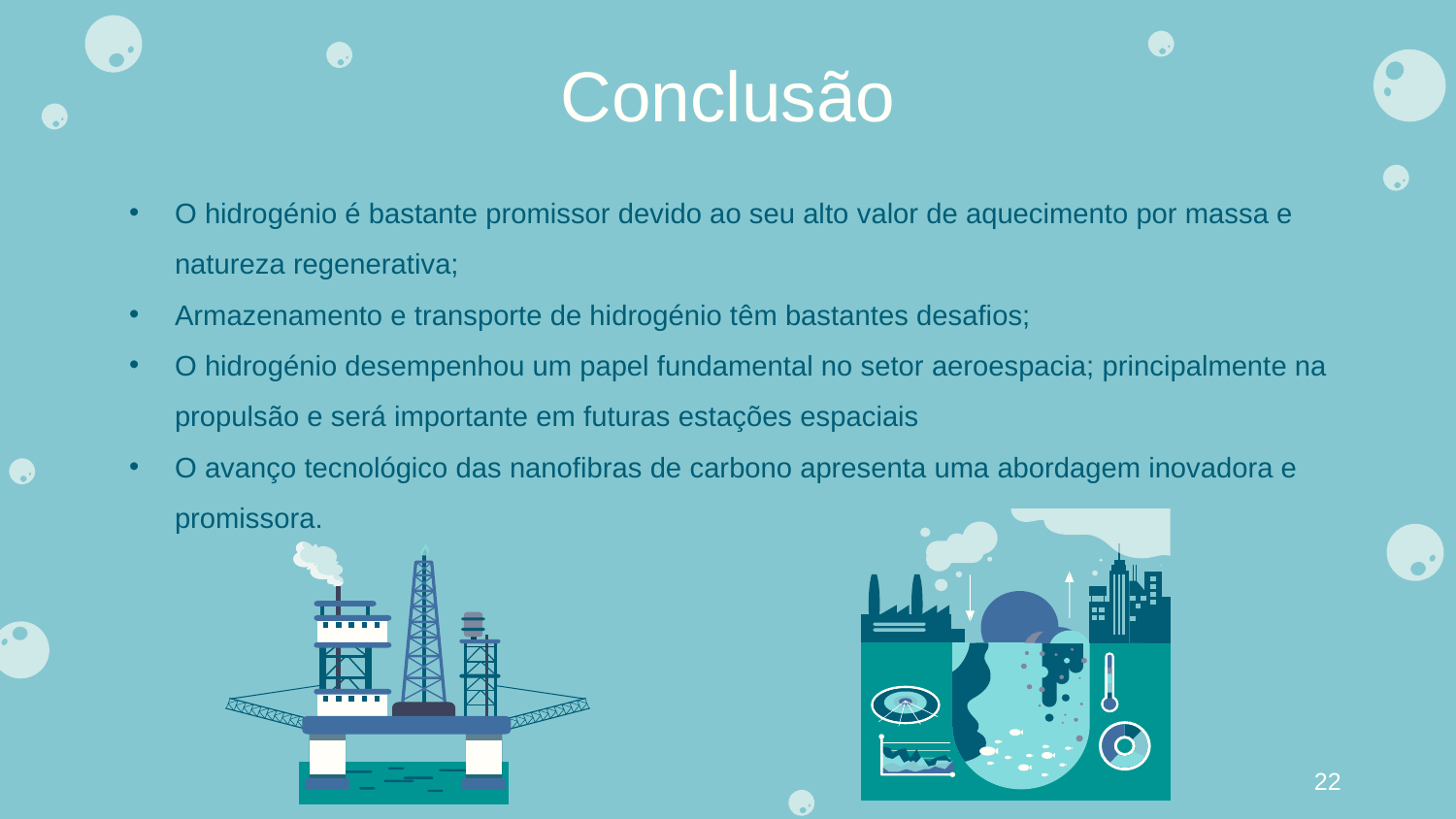

# Conclusão
O hidrogénio é bastante promissor devido ao seu alto valor de aquecimento por massa e natureza regenerativa;
Armazenamento e transporte de hidrogénio têm bastantes desafios;
O hidrogénio desempenhou um papel fundamental no setor aeroespacia; principalmente na propulsão e será importante em futuras estações espaciais
O avanço tecnológico das nanofibras de carbono apresenta uma abordagem inovadora e promissora.

22